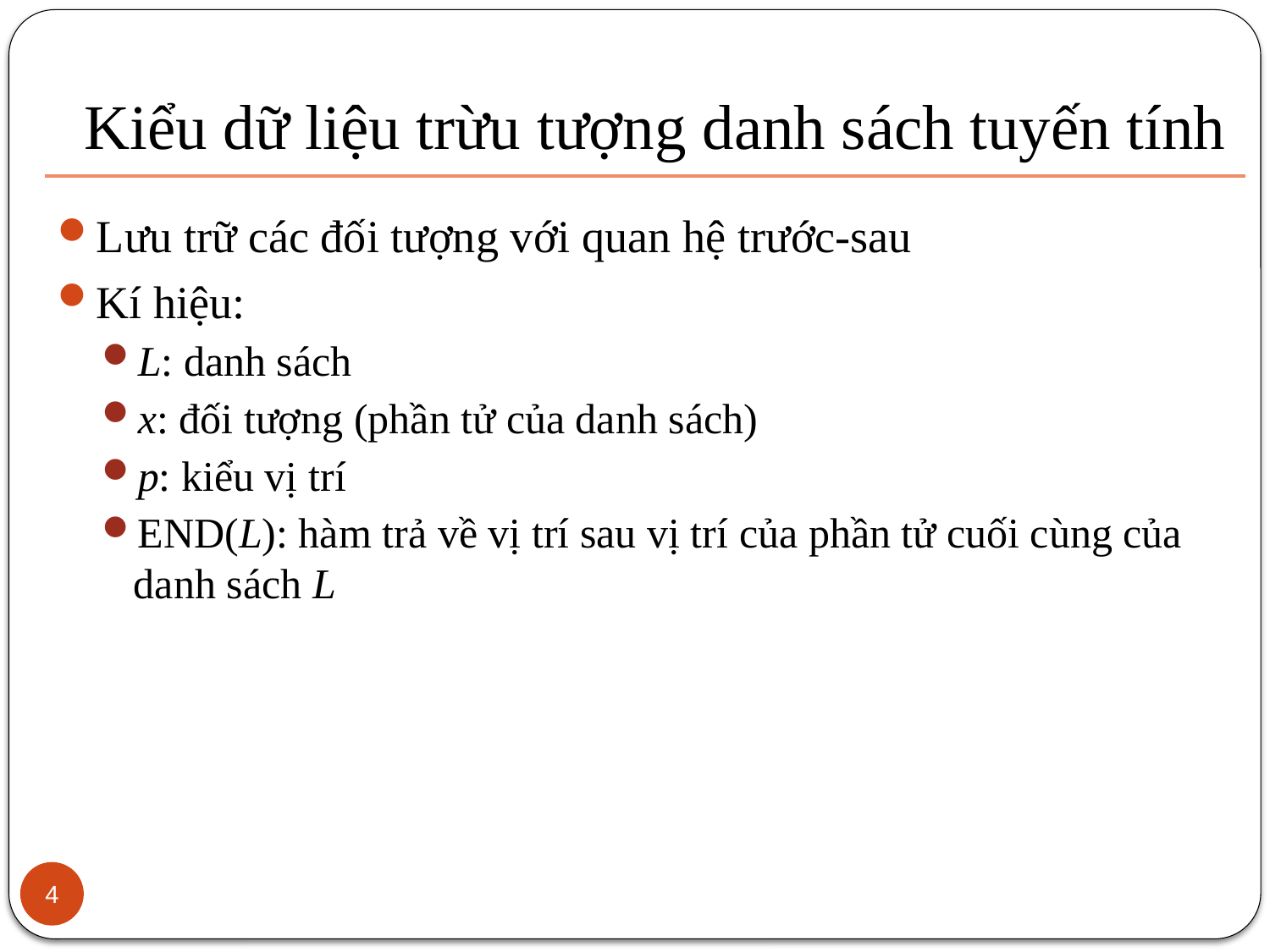

# Kiểu dữ liệu trừu tượng danh sách tuyến tính
Lưu trữ các đối tượng với quan hệ trước-sau
Kí hiệu:
L: danh sách
x: đối tượng (phần tử của danh sách)
p: kiểu vị trí
END(L): hàm trả về vị trí sau vị trí của phần tử cuối cùng của danh sách L

4